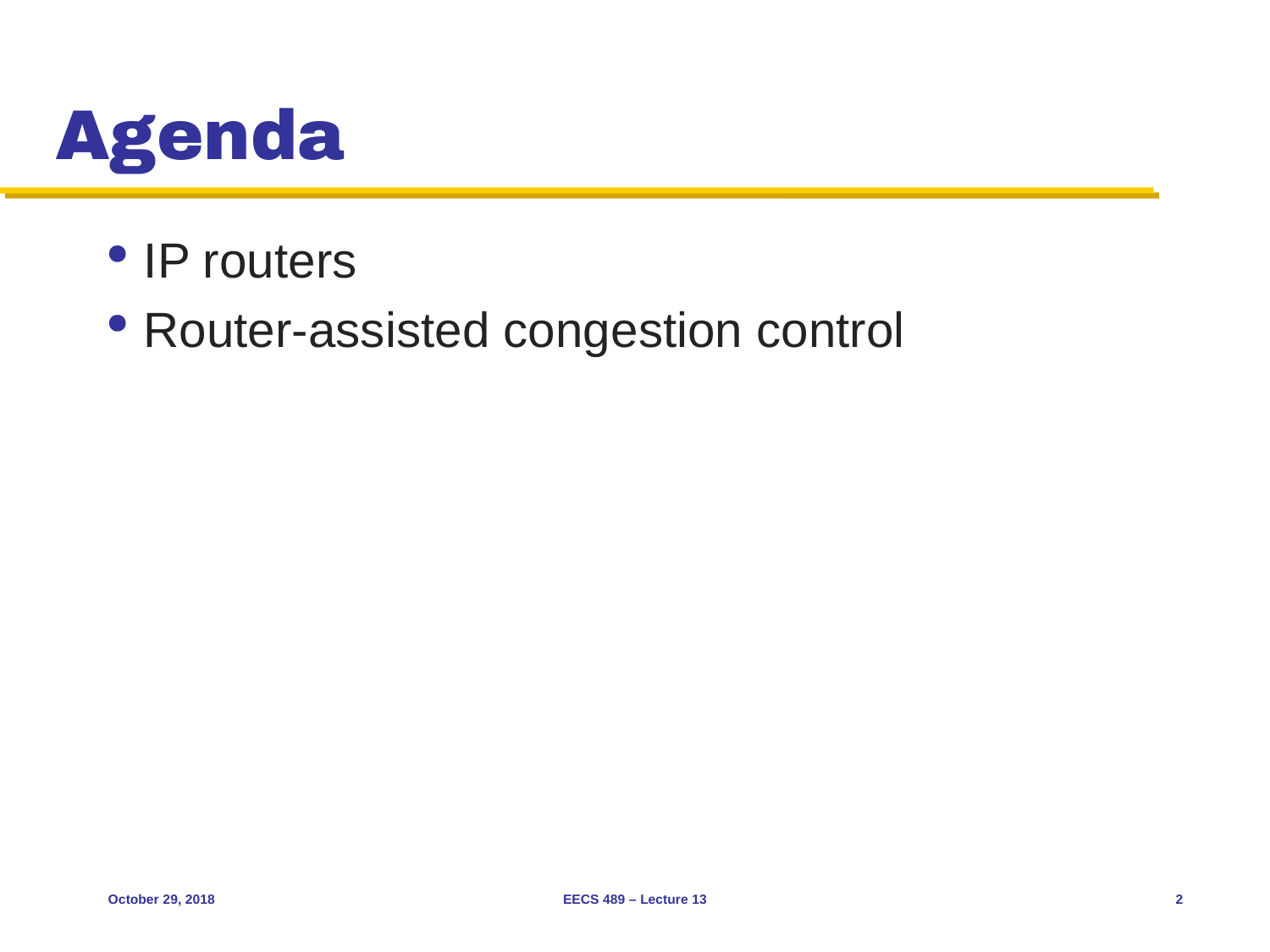

# Agenda
IP routers
Router-assisted congestion control
October 29, 2018
EECS 489 – Lecture 13
2